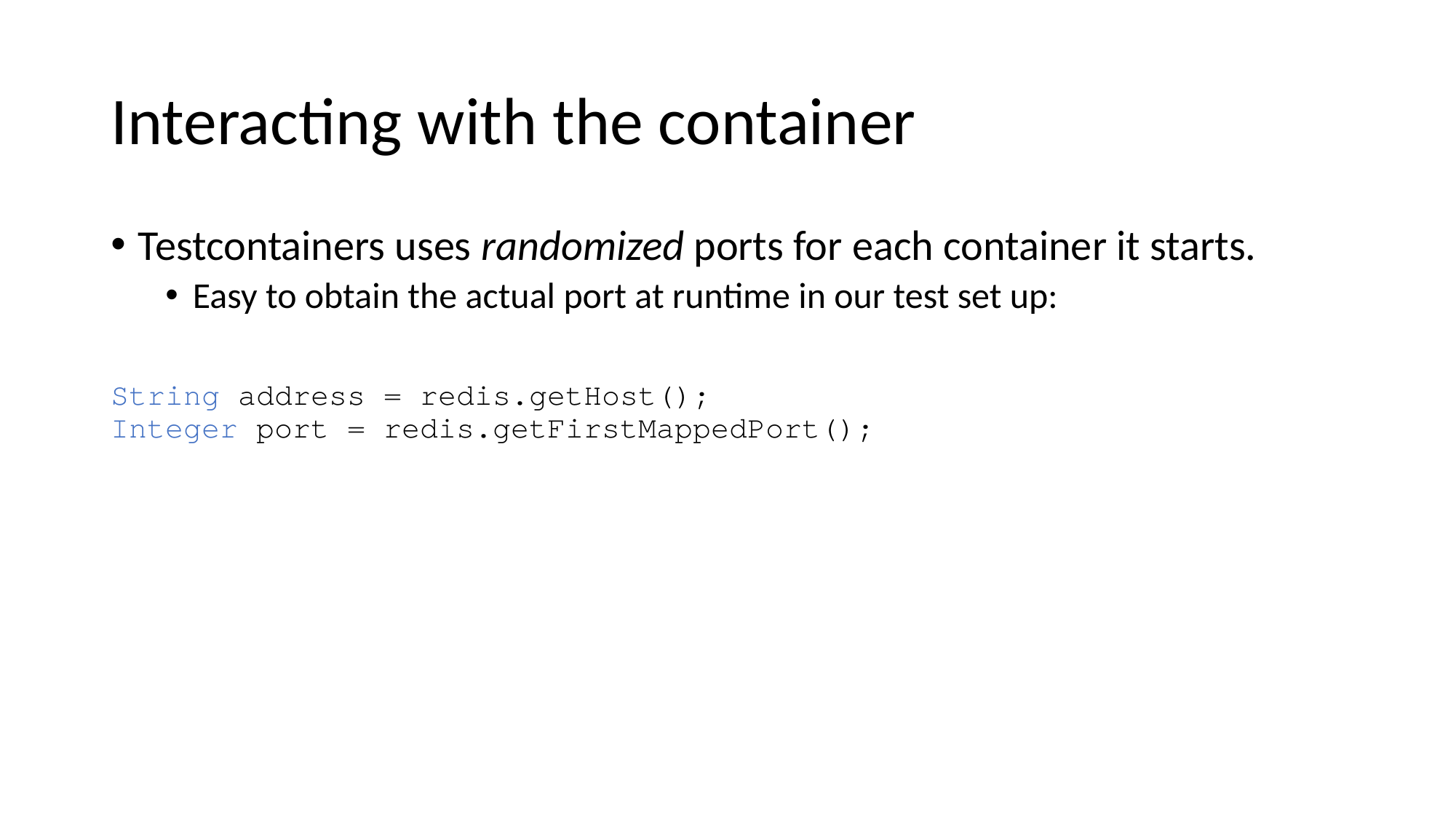

# Interacting with the container
Testcontainers uses randomized ports for each container it starts.
Easy to obtain the actual port at runtime in our test set up:

String address = redis.getHost();
Integer port = redis.getFirstMappedPort();